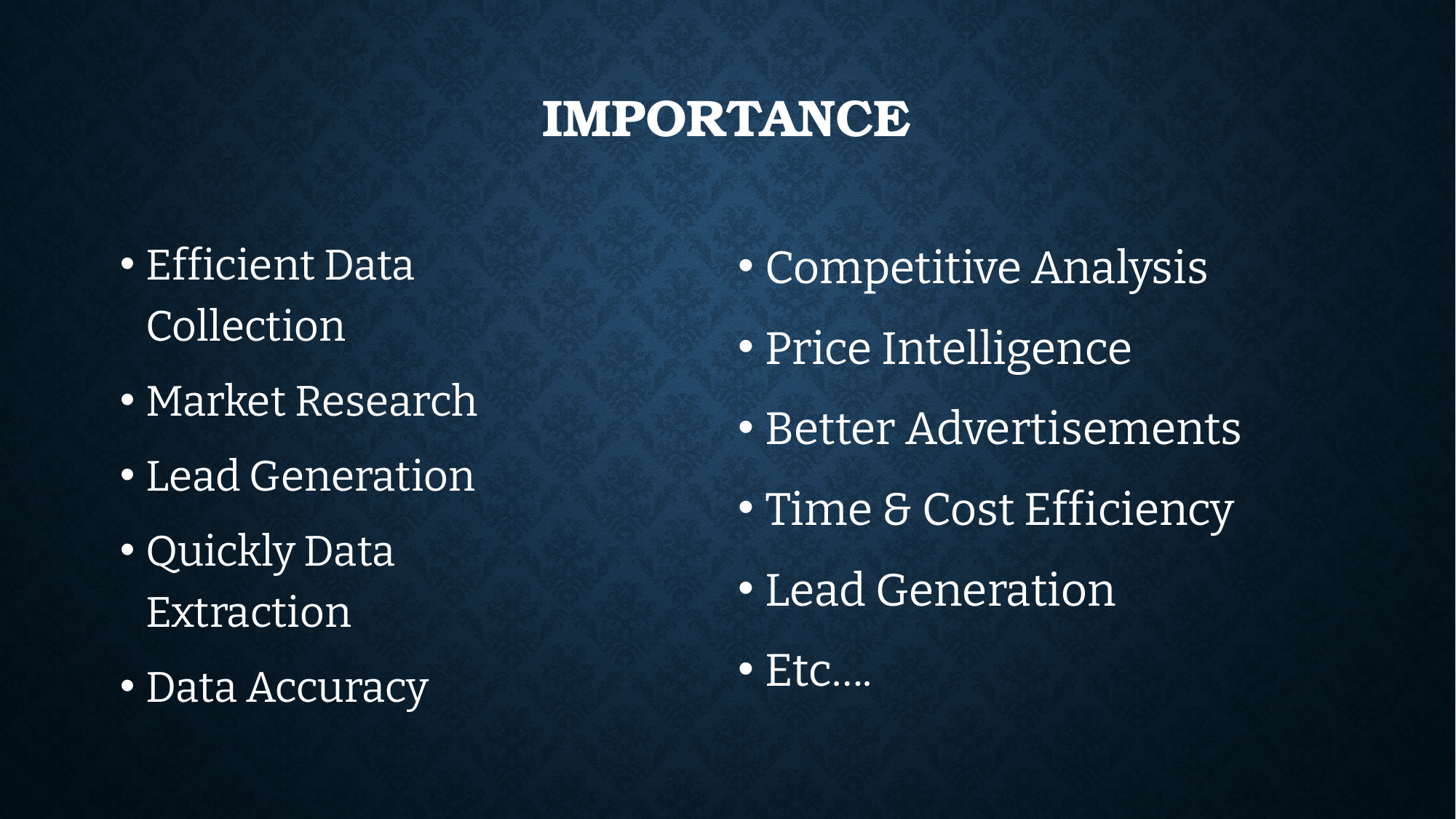

# Importance
Efficient Data Collection
Market Research
Lead Generation
Quickly Data Extraction
Data Accuracy

Competitive Analysis
Price Intelligence
Better Advertisements
Time & Cost Efficiency
Lead Generation
Etc….